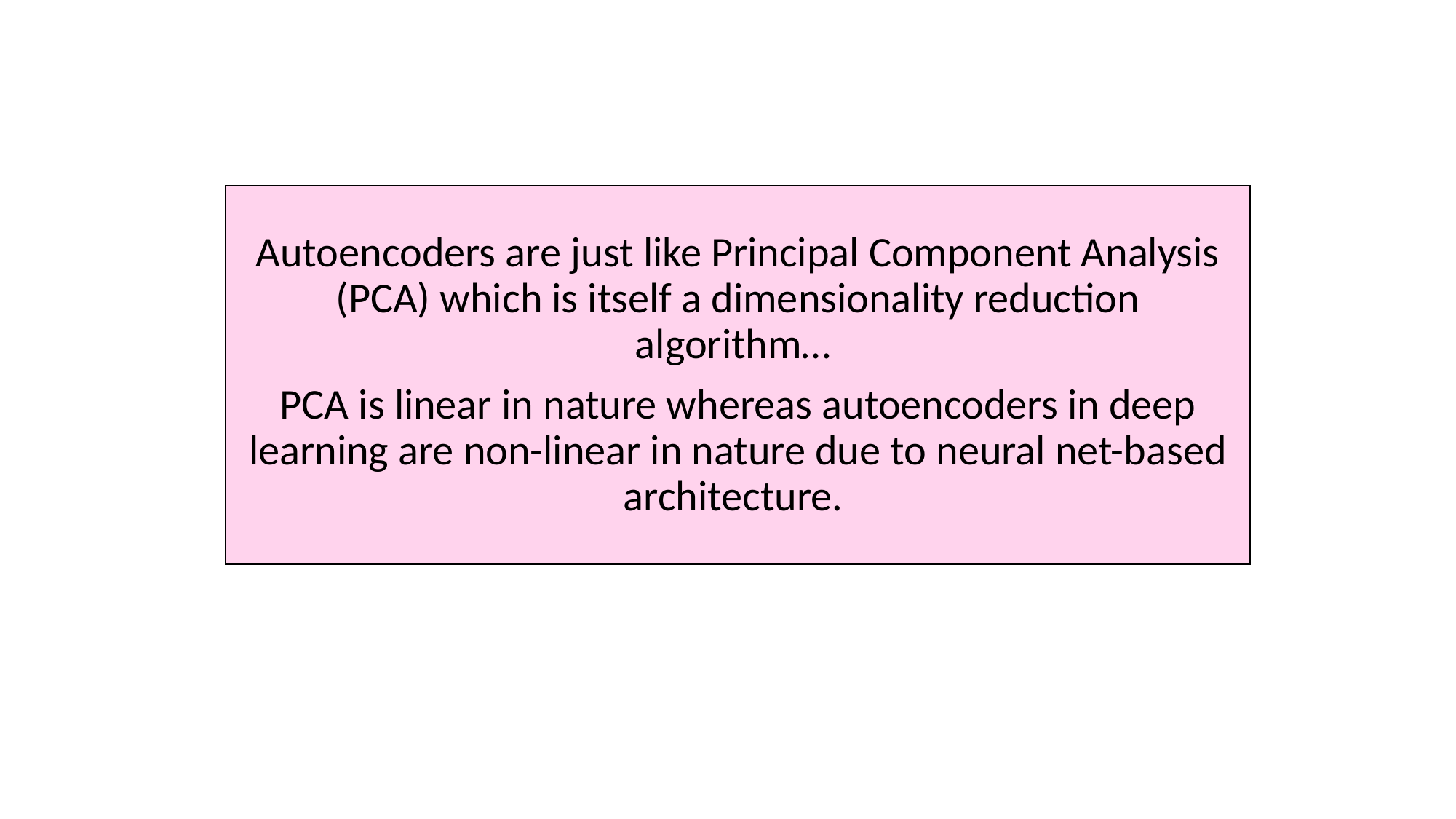

# Autoencoders
Autoencoders are just like Principal Component Analysis (PCA) which is itself a dimensionality reduction algorithm…
PCA is linear in nature whereas autoencoders in deep learning are non-linear in nature due to neural net-based architecture.